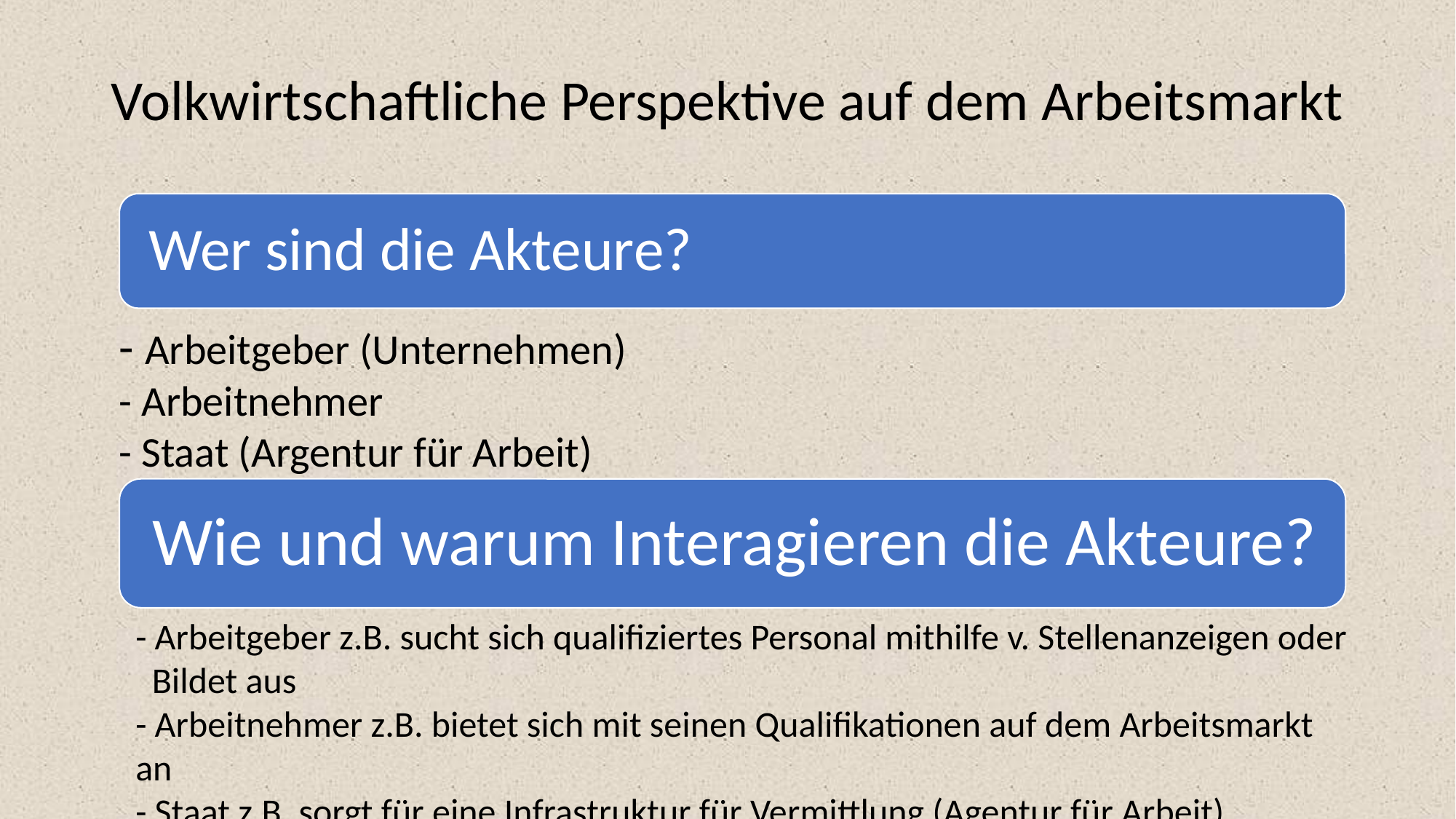

# Volkwirtschaftliche Perspektive auf dem Arbeitsmarkt
Wer sind die Akteure?
- Arbeitgeber (Unternehmen)
- Arbeitnehmer
- Staat (Argentur für Arbeit)

Wie und warum Interagieren die Akteure?
- Arbeitgeber z.B. sucht sich qualifiziertes Personal mithilfe v. Stellenanzeigen oder    Bildet aus
- Arbeitnehmer z.B. bietet sich mit seinen Qualifikationen auf dem Arbeitsmarkt an
- Staat z.B. sorgt für eine Infrastruktur für Vermittlung (Agentur für Arbeit)